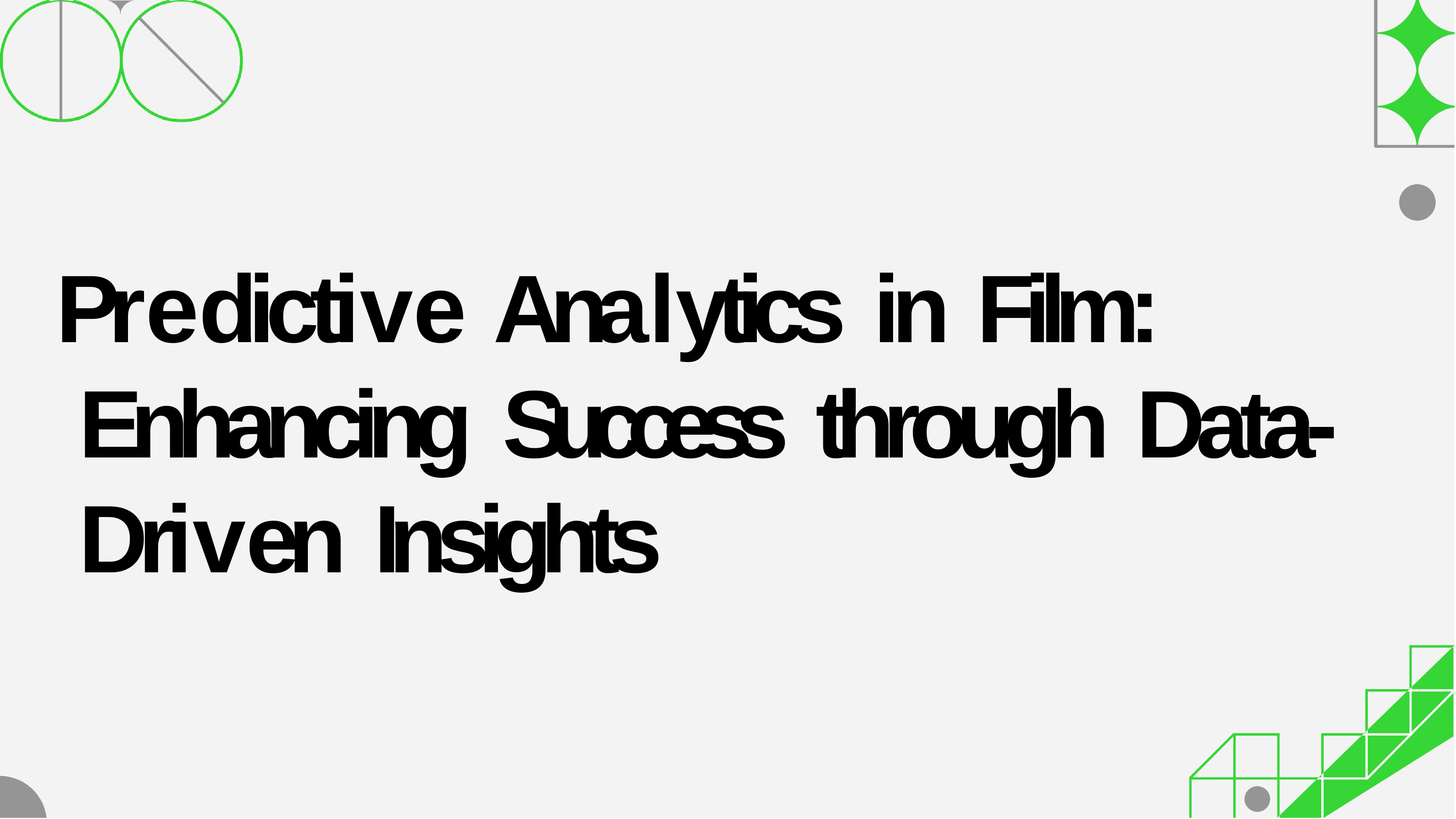

# Predictive Analytics in Film: Enhancing  Success through Data-Driven Insights